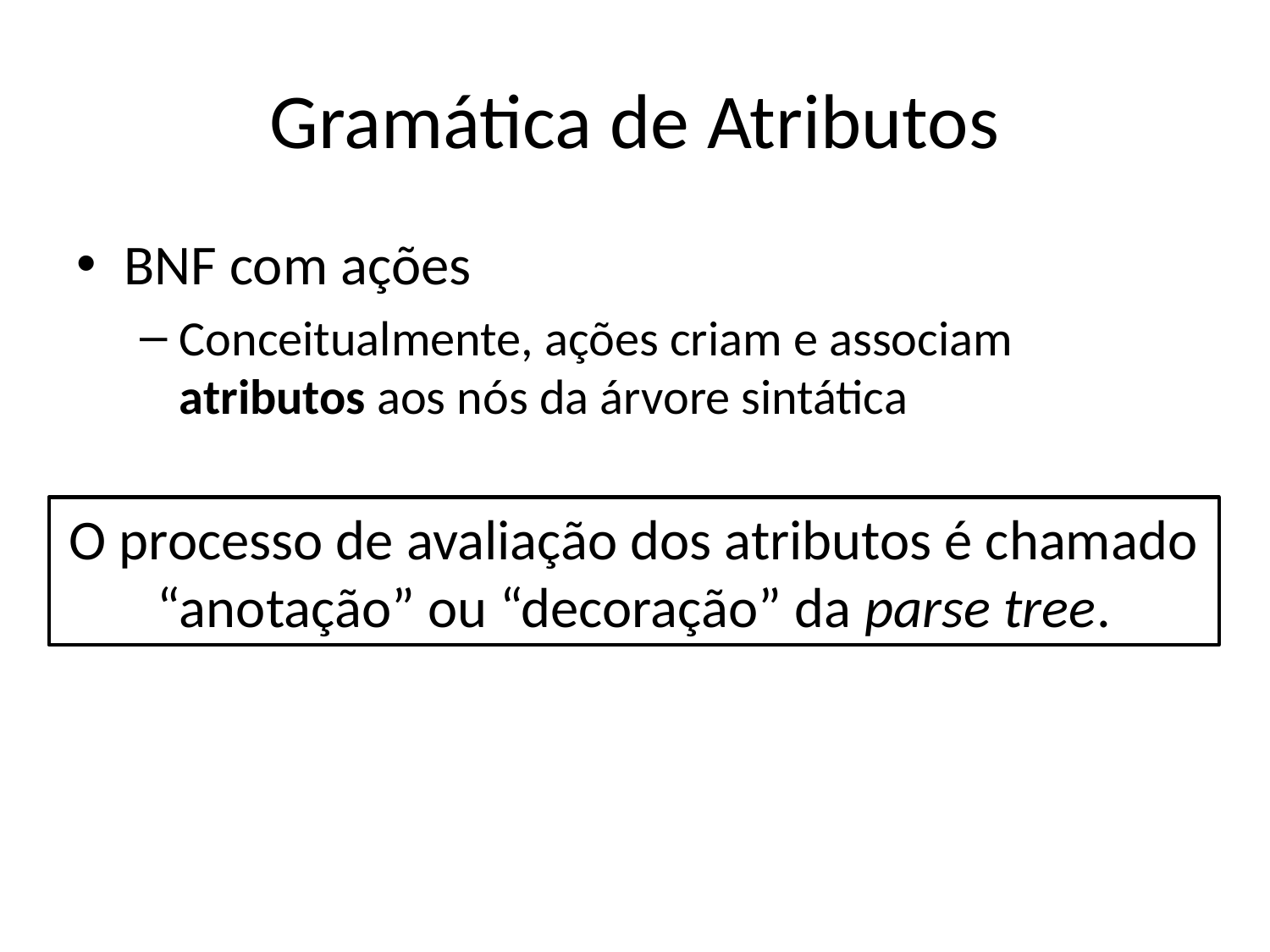

# Gramática de Atributos
BNF com ações
Conceitualmente, ações criam e associam atributos aos nós da árvore sintática

O processo de avaliação dos atributos é chamado “anotação” ou “decoração” da parse tree.